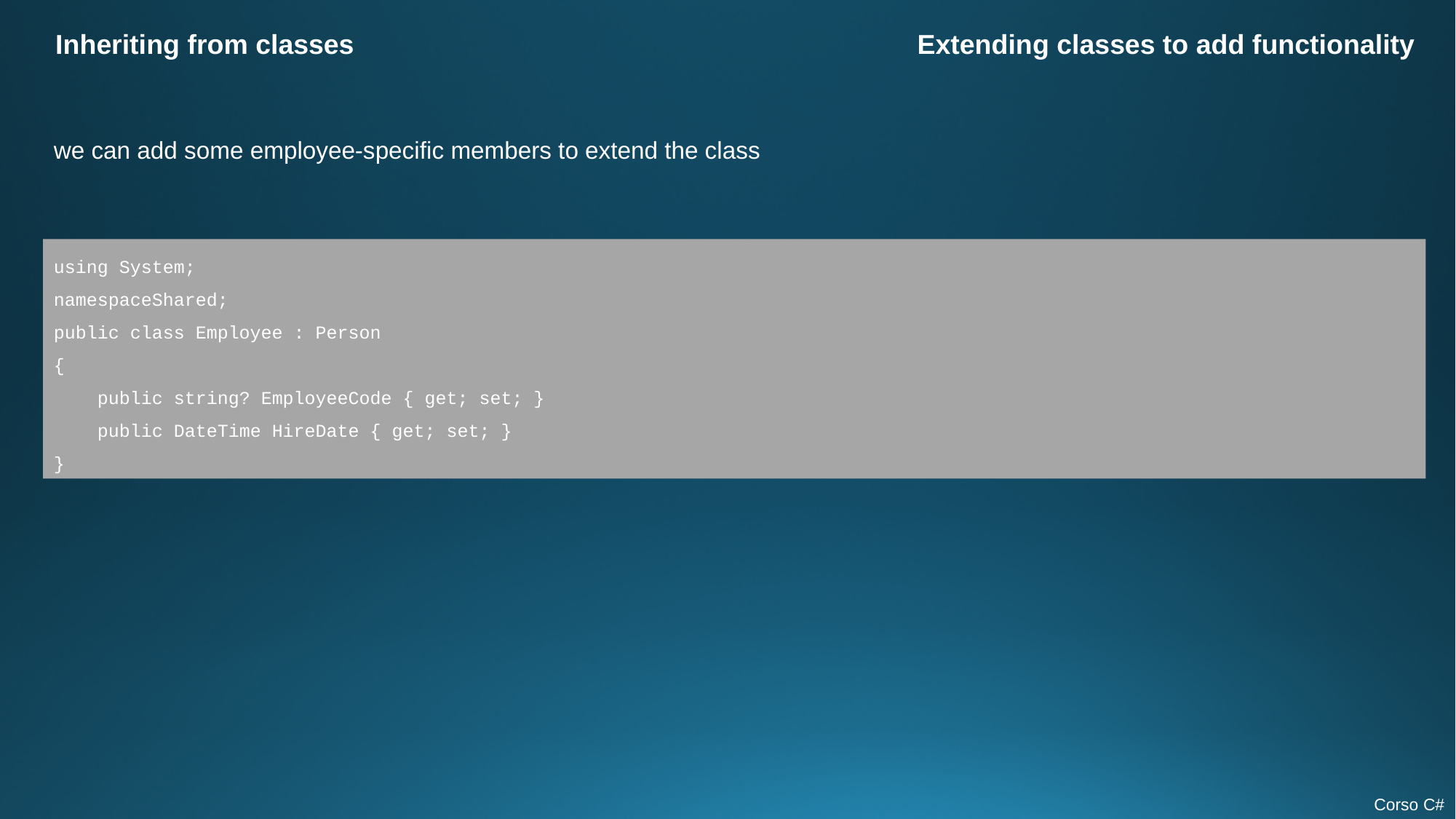

Inheriting from classes
Extending classes to add functionality
we can add some employee-specific members to extend the class
using System;
namespaceShared;
public class Employee : Person
{
    public string? EmployeeCode { get; set; }
    public DateTime HireDate { get; set; }
}
Corso C#